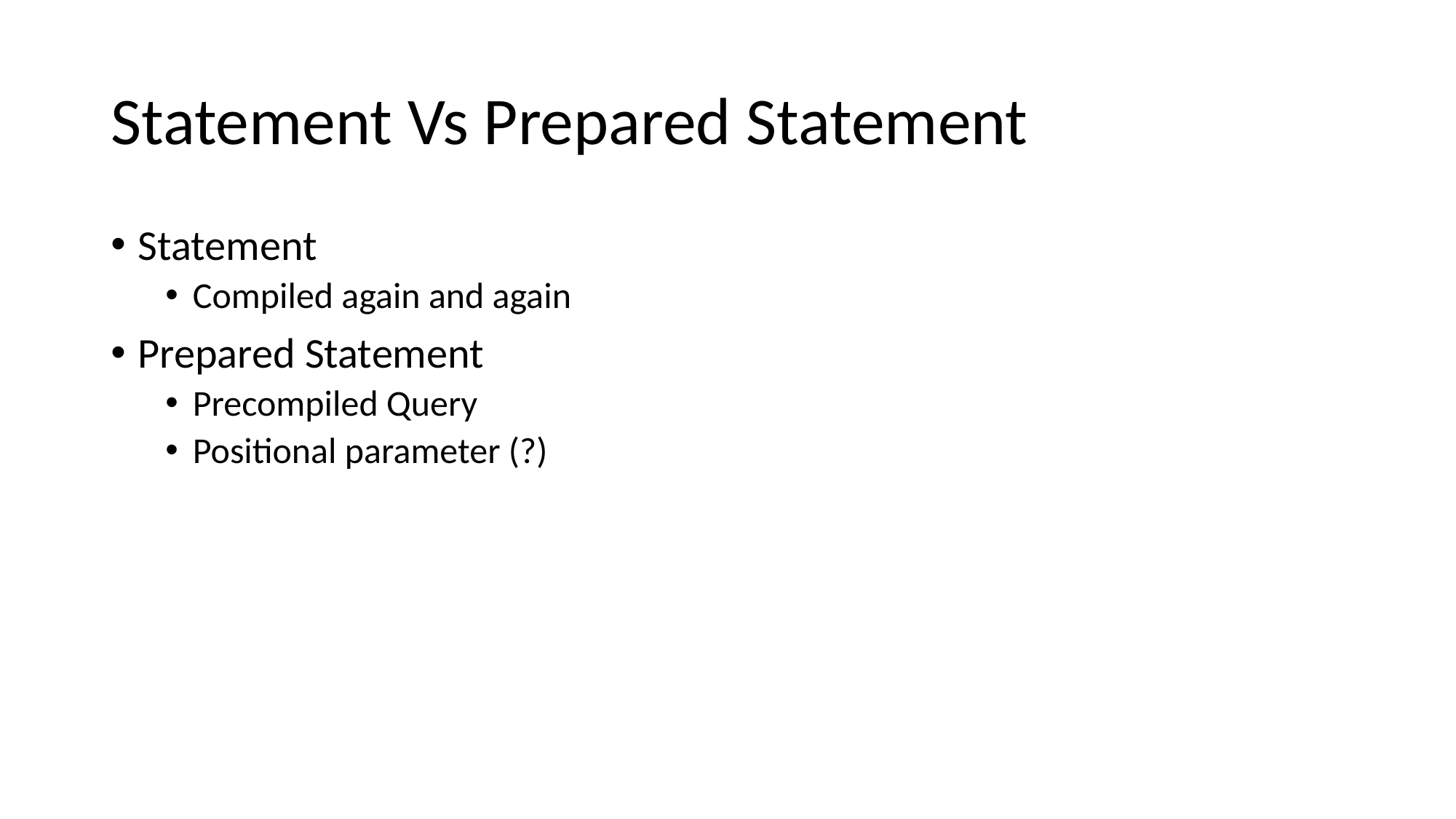

# Statement Vs Prepared Statement
Statement
Compiled again and again
Prepared Statement
Precompiled Query
Positional parameter (?)